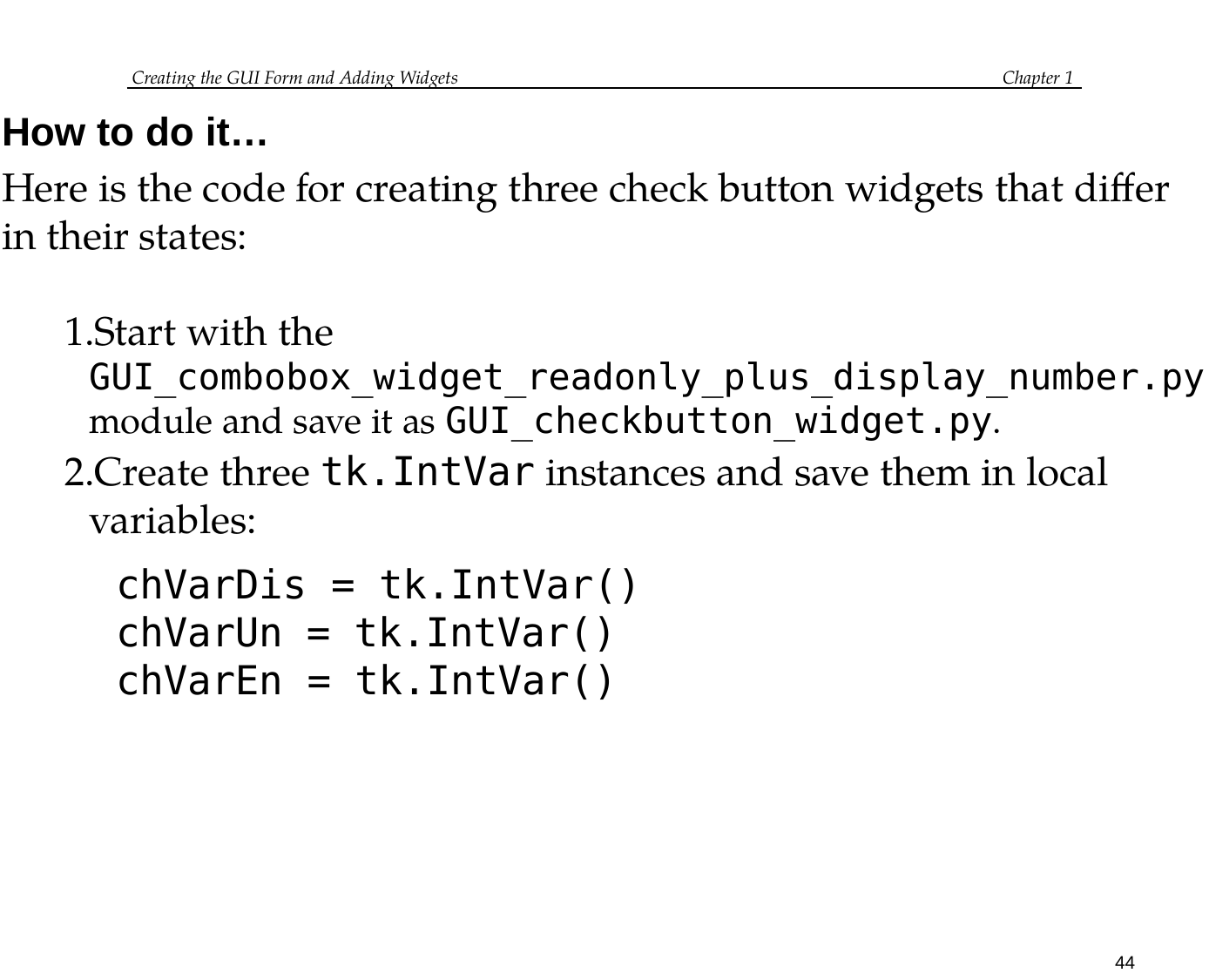

Creating the GUI Form and Adding Widgets
Chapter 1

How to do it…
Here is the code for creating three check button widgets that differ in their states:

Start with the GUI_combobox_widget_readonly_plus_display_number.py module and save it as GUI_checkbutton_widget.py.
Create three tk.IntVar instances and save them in local variables:
chVarDis = tk.IntVar()  chVarUn = tk.IntVar()  chVarEn = tk.IntVar()

44